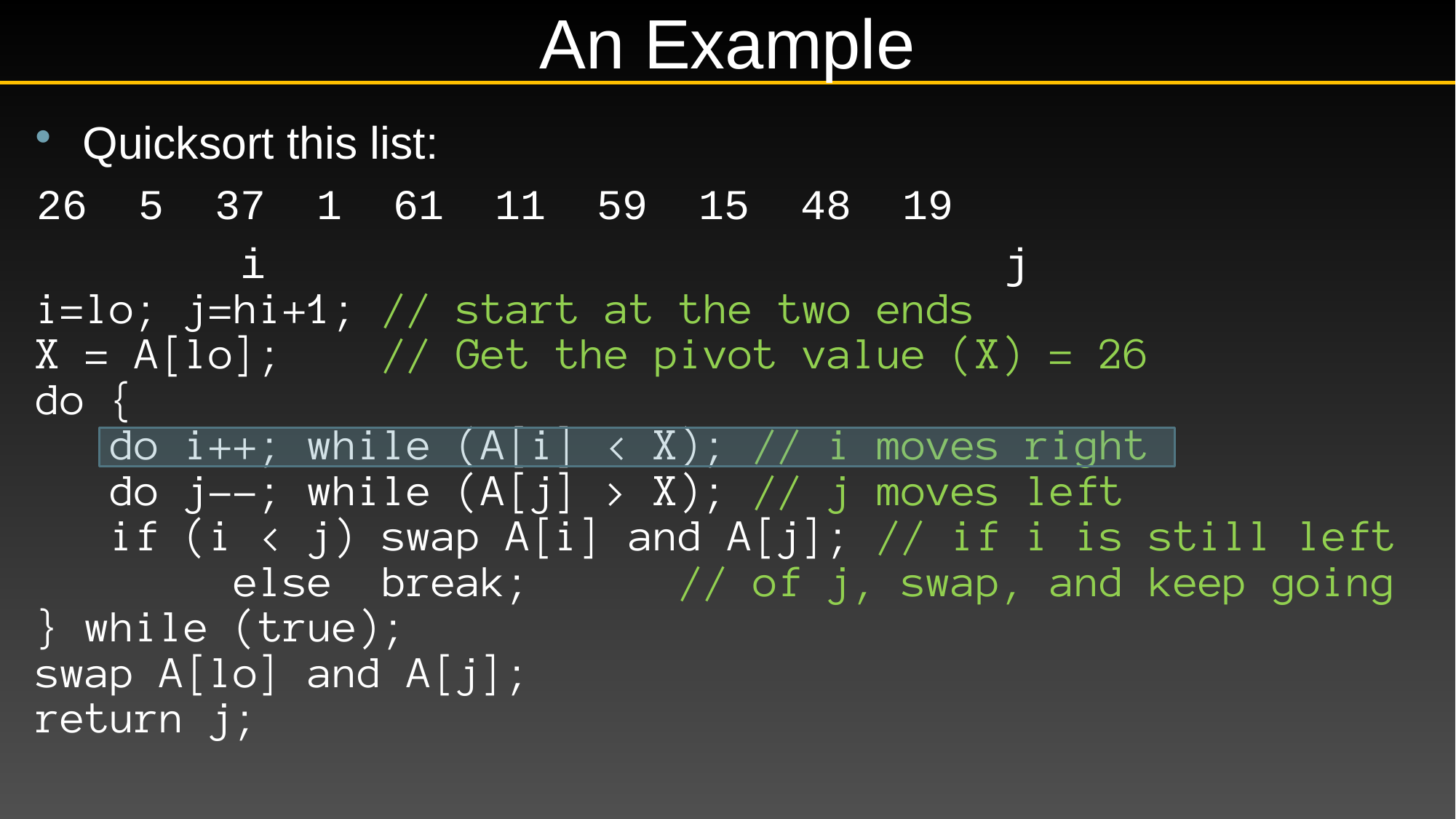

# An Example
Quicksort this list:
26  5  37  1  61  11  59  15  48  19
        i                             j
i=lo; j=hi+1; // start at the two ends
X = A[lo];    // Get the pivot value (X) = 26
do {
   do i++; while (A[i] < X); // i moves right
   do j--; while (A[j] > X); // j moves left
   if (i < j) swap A[i] and A[j]; // if i is still left
        else  break;      // of j, swap, and keep going
} while (true);
swap A[lo] and A[j];
return j;